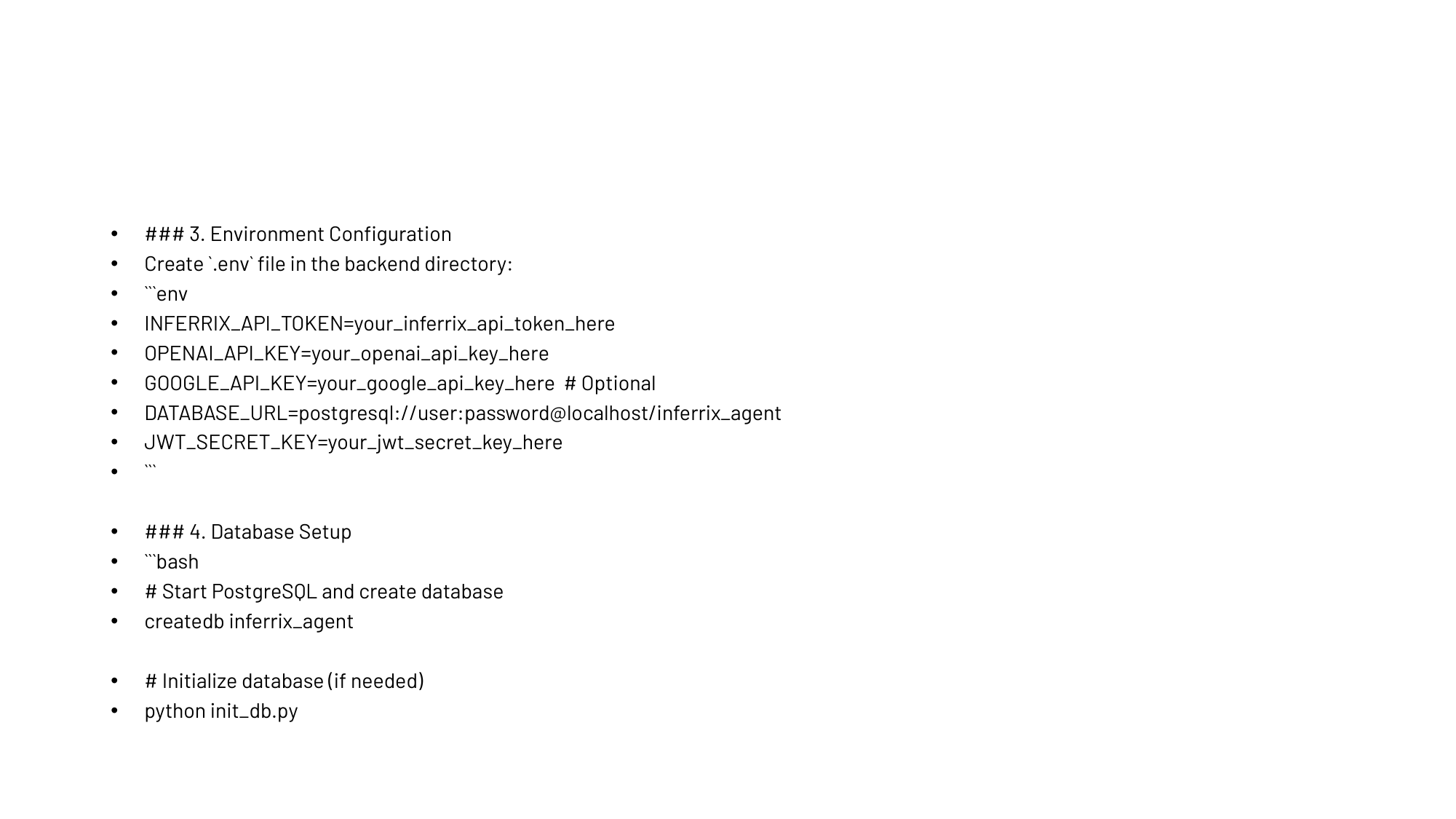

#
### 3. Environment Configuration
Create `.env` file in the backend directory:
```env
INFERRIX_API_TOKEN=your_inferrix_api_token_here
OPENAI_API_KEY=your_openai_api_key_here
GOOGLE_API_KEY=your_google_api_key_here  # Optional
DATABASE_URL=postgresql://user:password@localhost/inferrix_agent
JWT_SECRET_KEY=your_jwt_secret_key_here
```

### 4. Database Setup
```bash
# Start PostgreSQL and create database
createdb inferrix_agent

# Initialize database (if needed)
python init_db.py